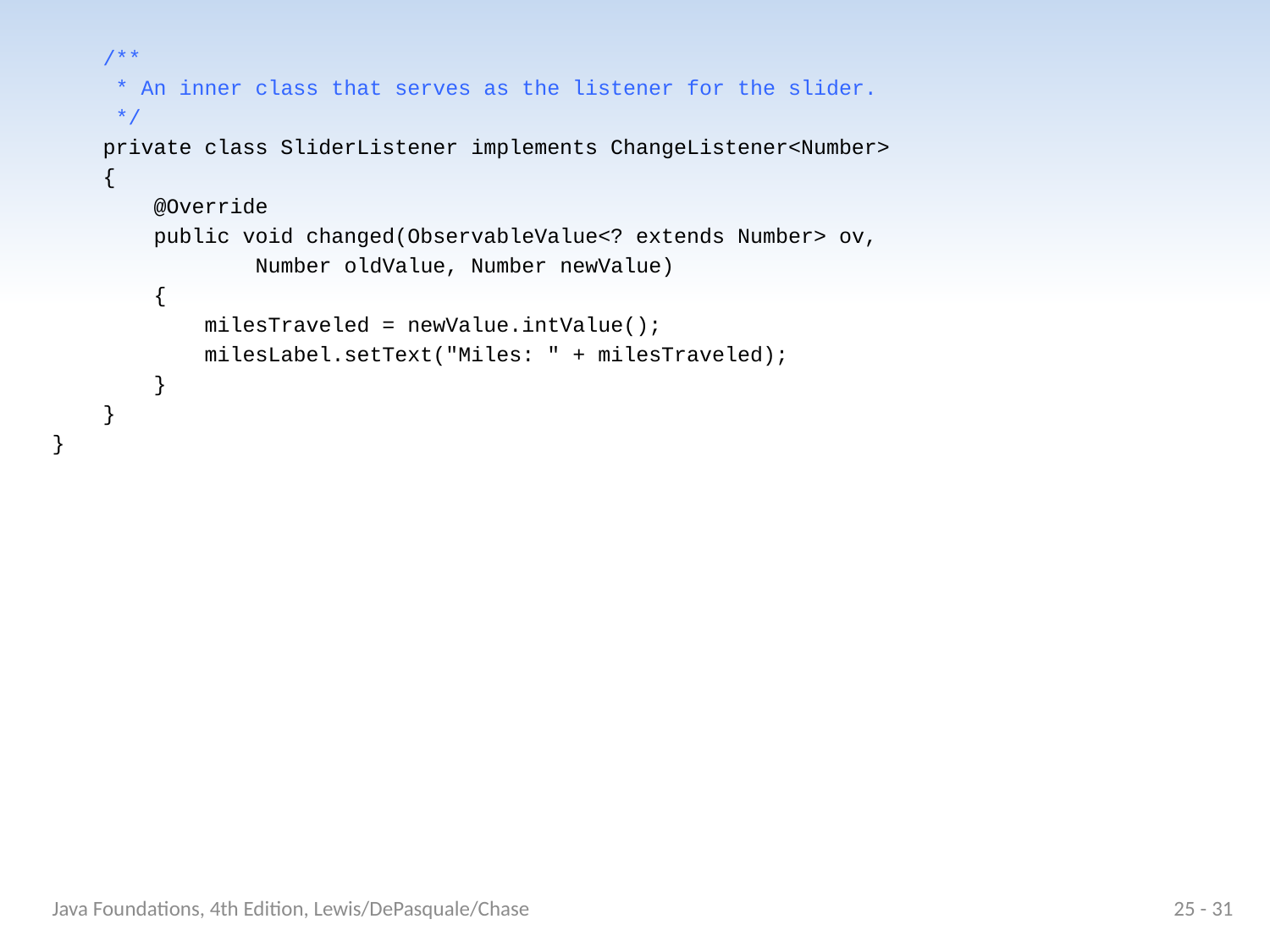

/**
     * An inner class that serves as the listener for the slider.
     */
    private class SliderListener implements ChangeListener<Number>
    {
        @Override
        public void changed(ObservableValue<? extends Number> ov,
                Number oldValue, Number newValue)
        {
            milesTraveled = newValue.intValue();
            milesLabel.setText("Miles: " + milesTraveled);
        }
    }
}

Java Foundations, 4th Edition, Lewis/DePasquale/Chase
25 - 31